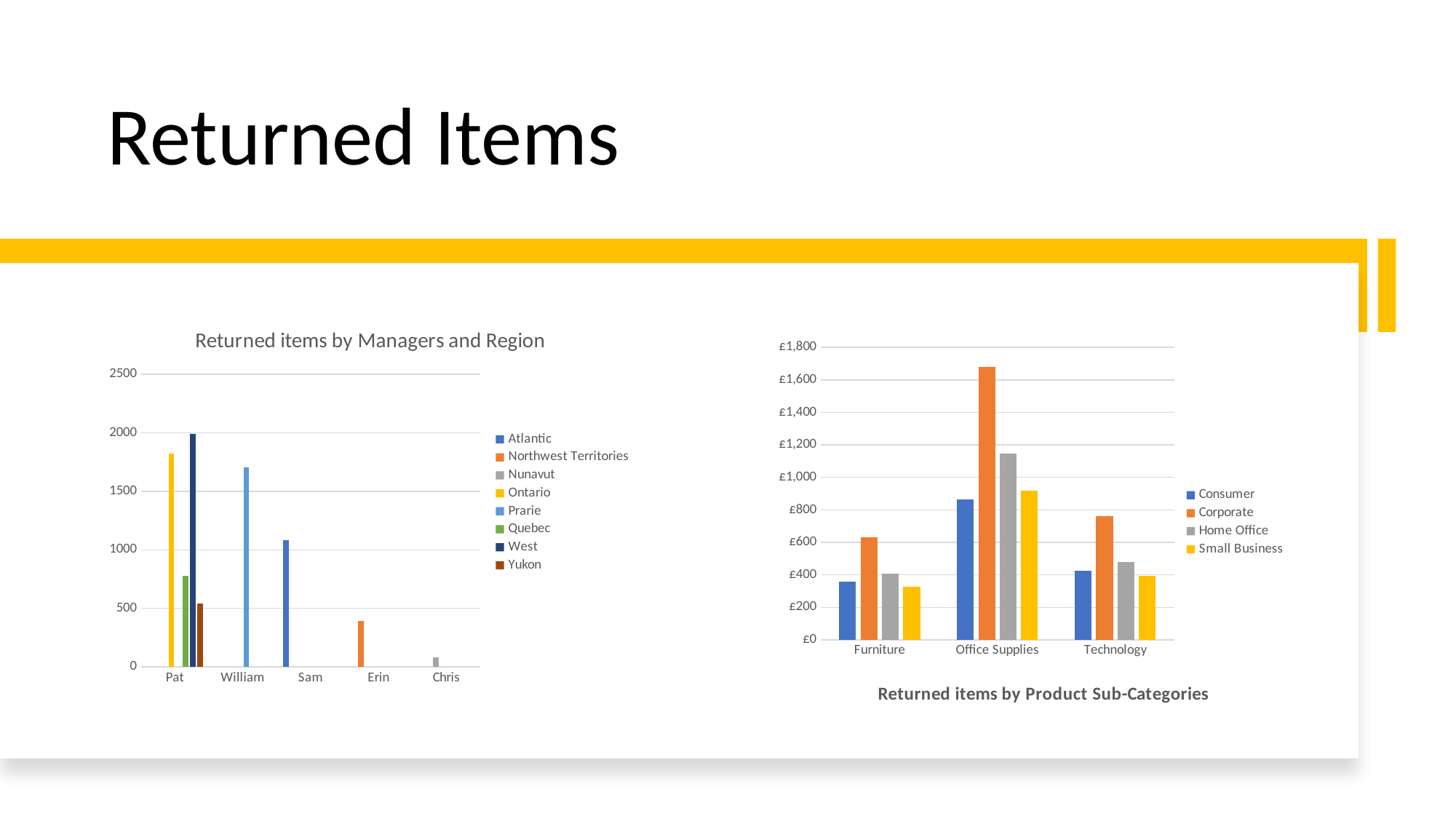

# Returned Items

### Chart: Returned items by Managers and Region

| Category | Atlantic | Northwest Territories | Nunavut | Ontario | Prarie | Quebec | West | Yukon |
|---|---|---|---|---|---|---|---|---|
| Pat | None | None | None | 1826.0 | None | 781.0 | 1991.0 | 542.0 |
| William | None | None | None | None | 1706.0 | None | None | None |
| Sam | 1080.0 | None | None | None | None | None | None | None |
| Erin | None | 394.0 | None | None | None | None | None | None |
| Chris | None | None | 79.0 | None | None | None | None | None |

### Chart

| Category | Consumer | Corporate | Home Office | Small Business |
|---|---|---|---|---|
| Furniture | 358.0 | 633.0 | 406.0 | 327.0 |
| Office Supplies | 865.0 | 1680.0 | 1145.0 | 920.0 |
| Technology | 426.0 | 763.0 | 481.0 | 395.0 |